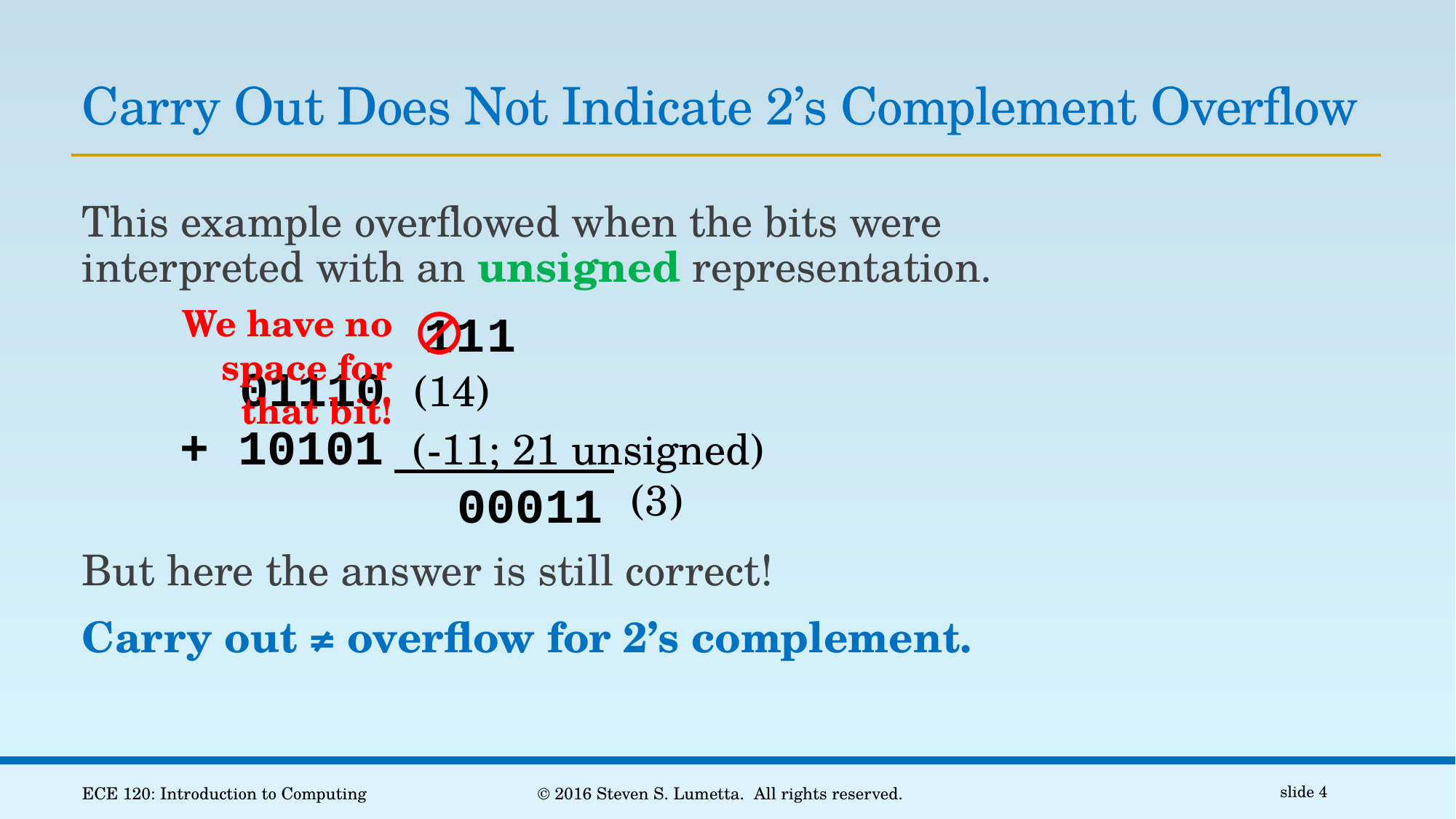

# Carry Out Does Not Indicate 2’s Complement Overflow
This example overflowed when the bits were interpreted with an unsigned representation.

	     01110 (14)
	+ 10101 (-11; 21 unsigned)

But here the answer is still correct!
Carry out ≠ overflow for 2’s complement.
We have no
space for
that bit!

1
0
1
0
1
0
(3)
1
1
ECE 120: Introduction to Computing
© 2016 Steven S. Lumetta.  All rights reserved.
slide 4